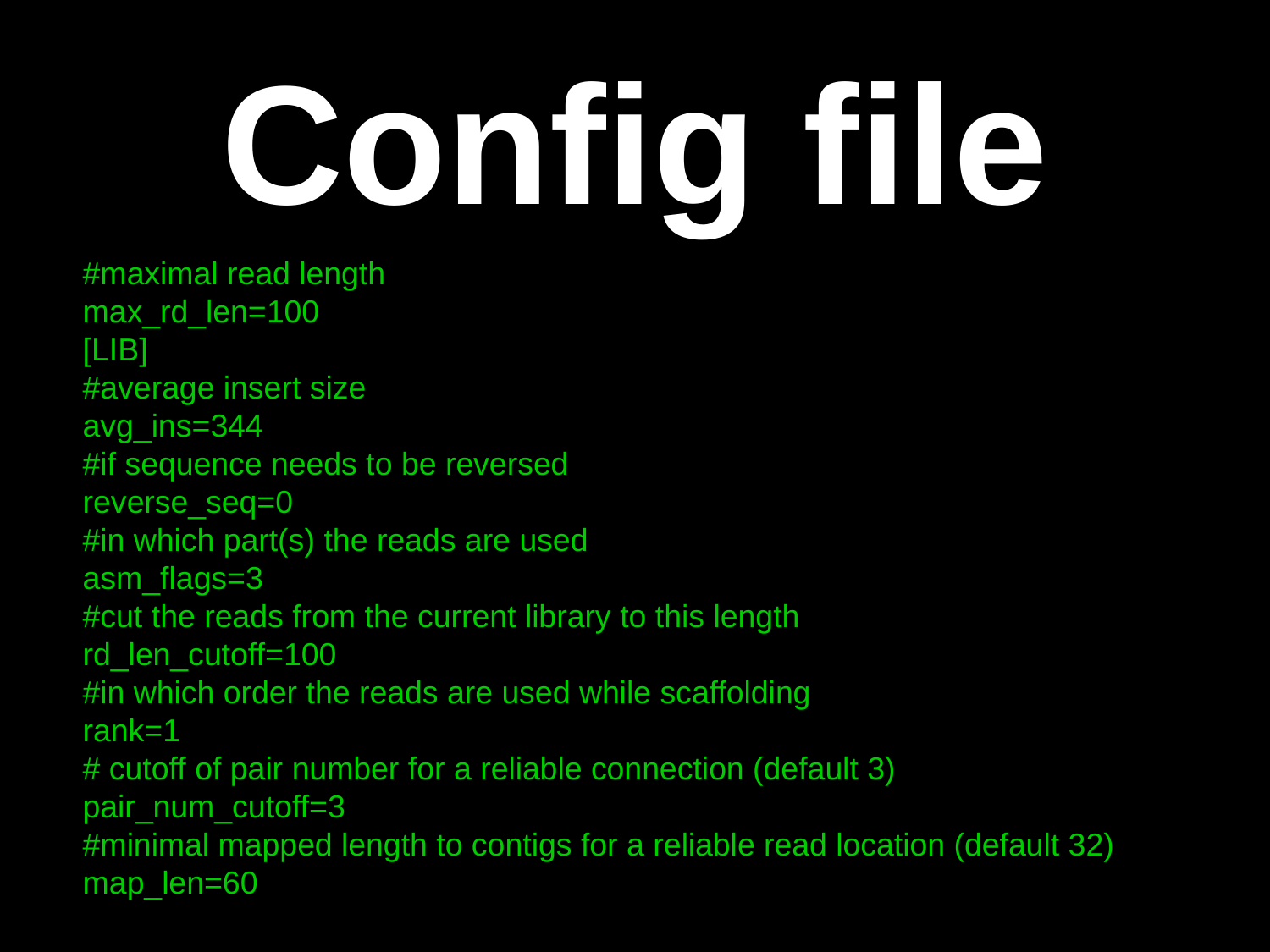

Config file
#maximal read length
max_rd_len=100
[LIB]
#average insert size
avg_ins=344
#if sequence needs to be reversed
reverse_seq=0
#in which part(s) the reads are used
asm_flags=3
#cut the reads from the current library to this length
rd_len_cutoff=100
#in which order the reads are used while scaffolding
rank=1
# cutoff of pair number for a reliable connection (default 3)
pair_num_cutoff=3
#minimal mapped length to contigs for a reliable read location (default 32)
map_len=60